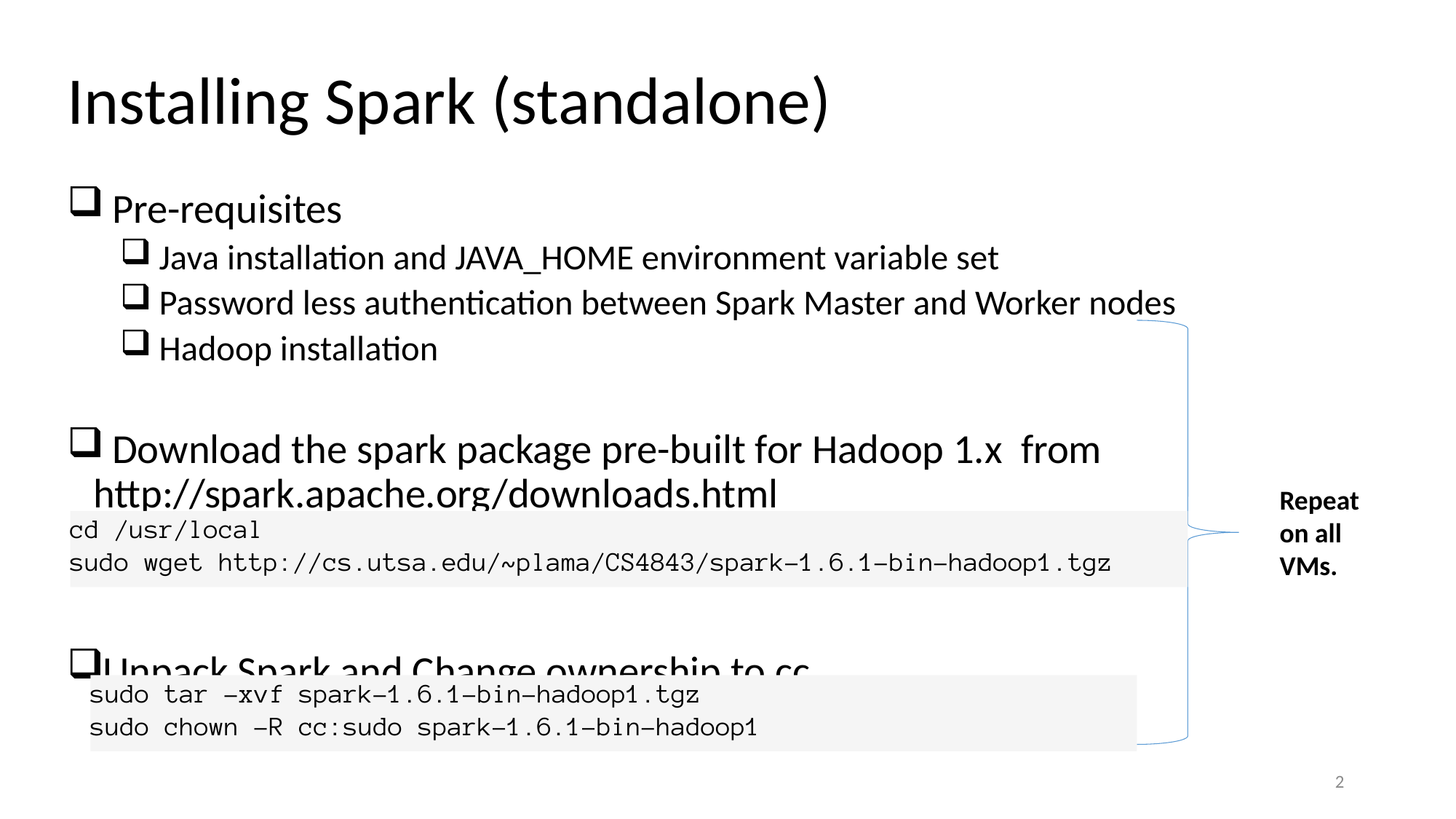

# Installing Spark (standalone)
 Pre-requisites
 Java installation and JAVA_HOME environment variable set
 Password less authentication between Spark Master and Worker nodes
 Hadoop installation

 Download the spark package pre-built for Hadoop 1.x  from  http://spark.apache.org/downloads.html

Unpack Spark and Change ownership to cc

Repeat on all VMs.
cd /usr/local
sudo wget http://cs.utsa.edu/~plama/CS4843/spark-1.6.1-bin-hadoop1.tgz
sudo tar -xvf spark-1.6.1-bin-hadoop1.tgz
sudo chown -R cc:sudo spark-1.6.1-bin-hadoop1
2